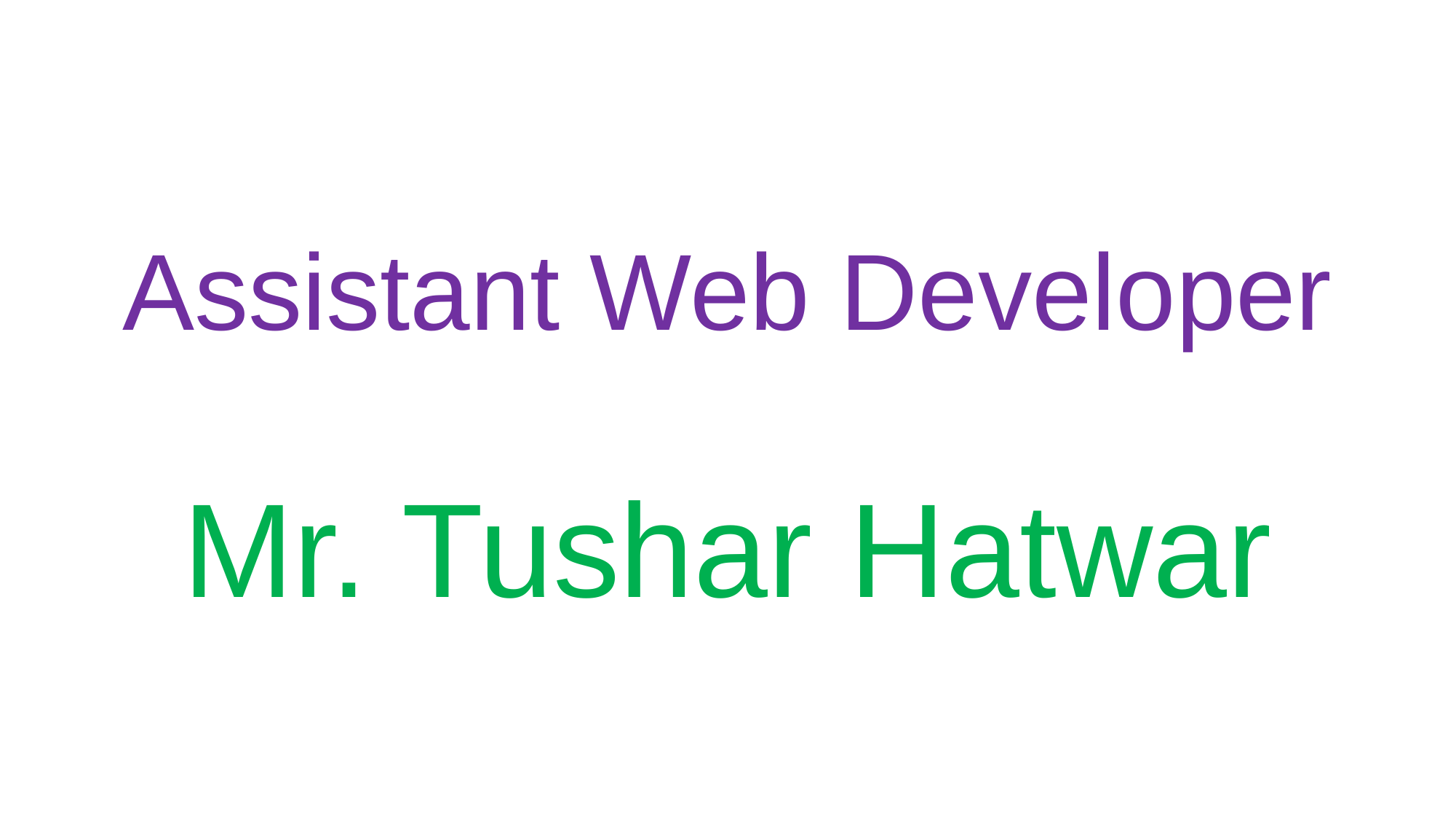

# Assistant Web Developer
Mr. Tushar Hatwar